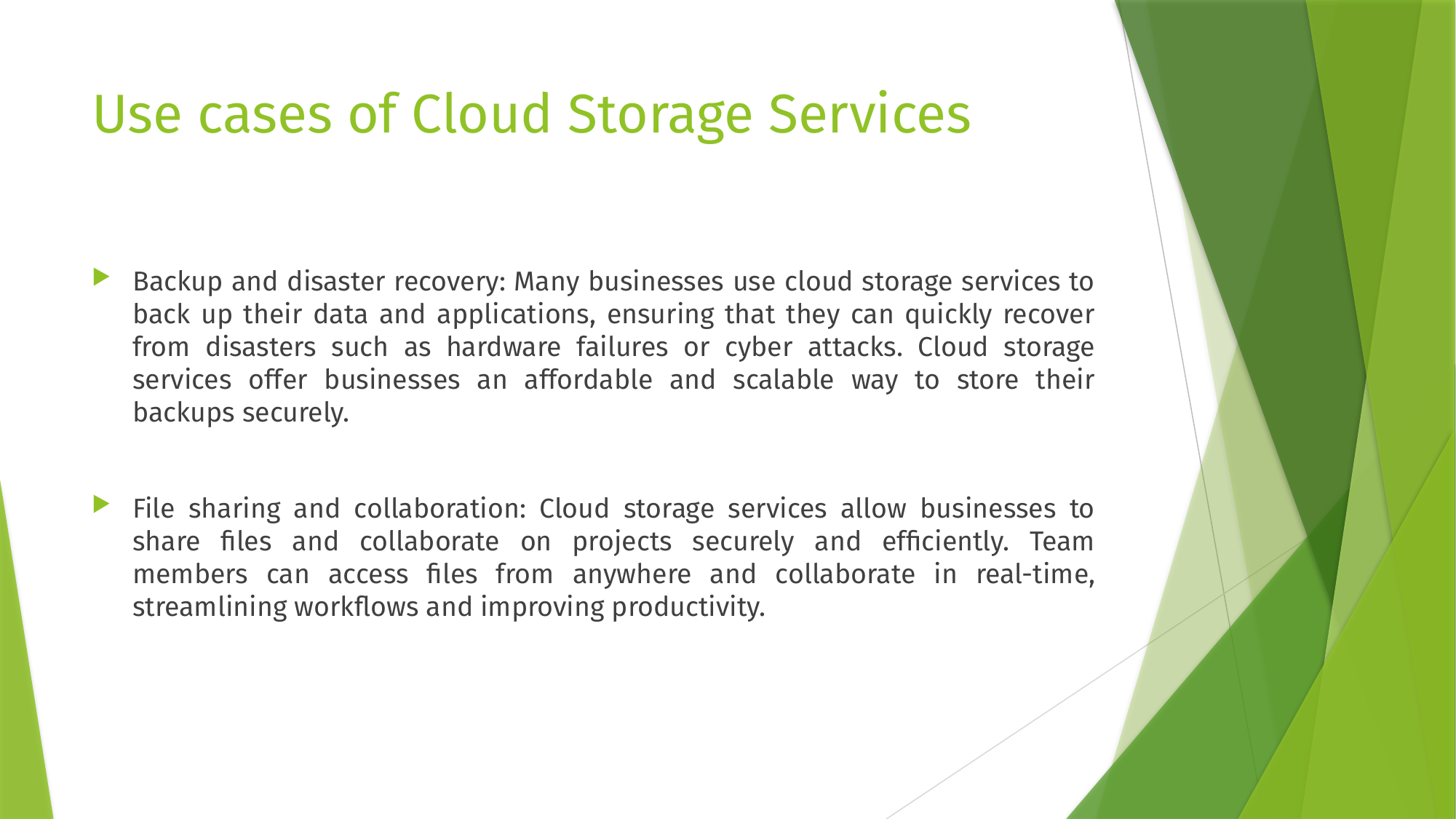

# Use cases of Cloud Storage Services
Backup and disaster recovery: Many businesses use cloud storage services to back up their data and applications, ensuring that they can quickly recover from disasters such as hardware failures or cyber attacks. Cloud storage services offer businesses an affordable and scalable way to store their backups securely.

File sharing and collaboration: Cloud storage services allow businesses to share files and collaborate on projects securely and efficiently. Team members can access files from anywhere and collaborate in real-time, streamlining workflows and improving productivity.